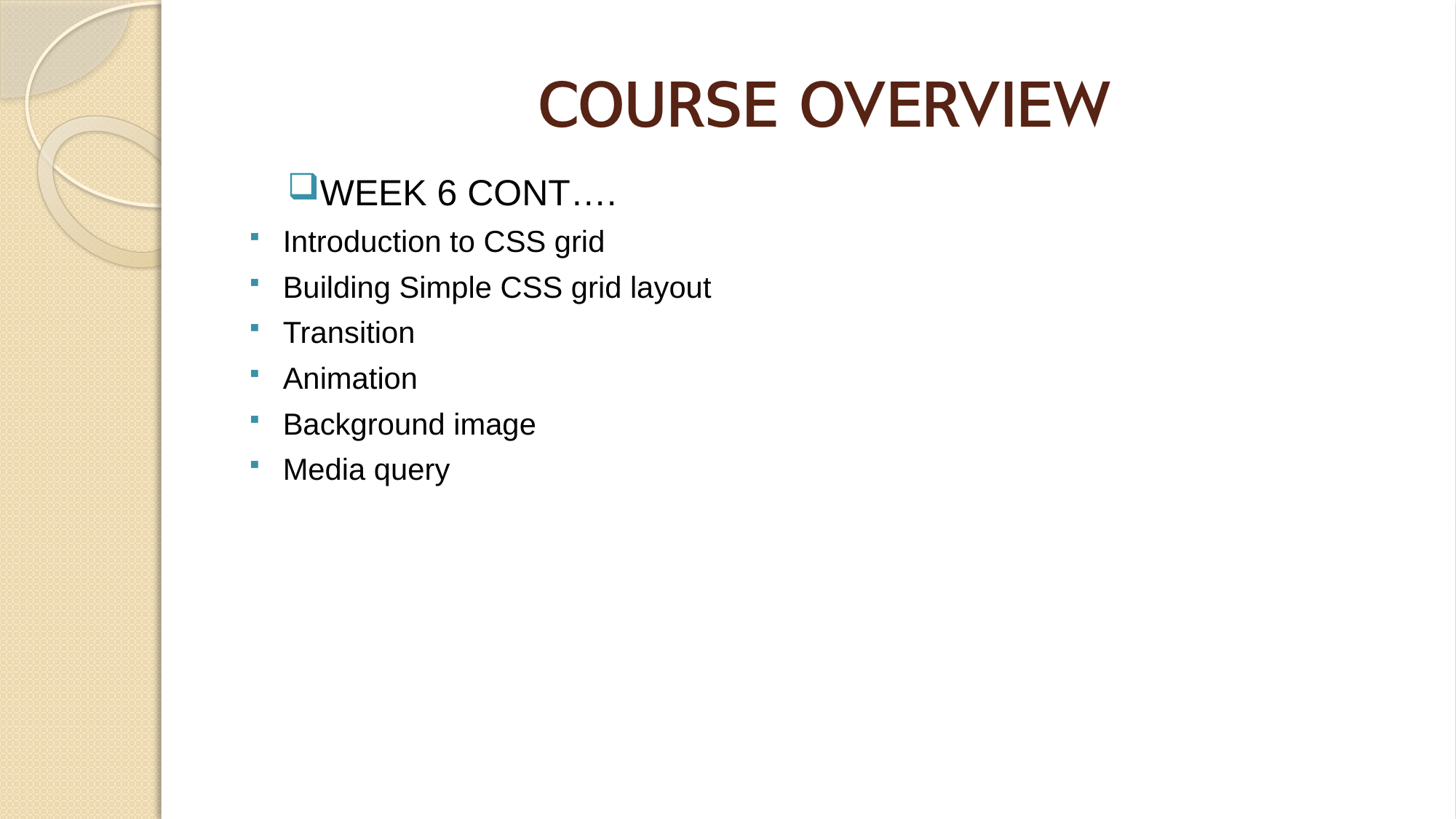

# COURSE OVERVIEW
WEEK 6 CONT….
Introduction to CSS grid
Building Simple CSS grid layout
Transition
Animation
Background image
Media query